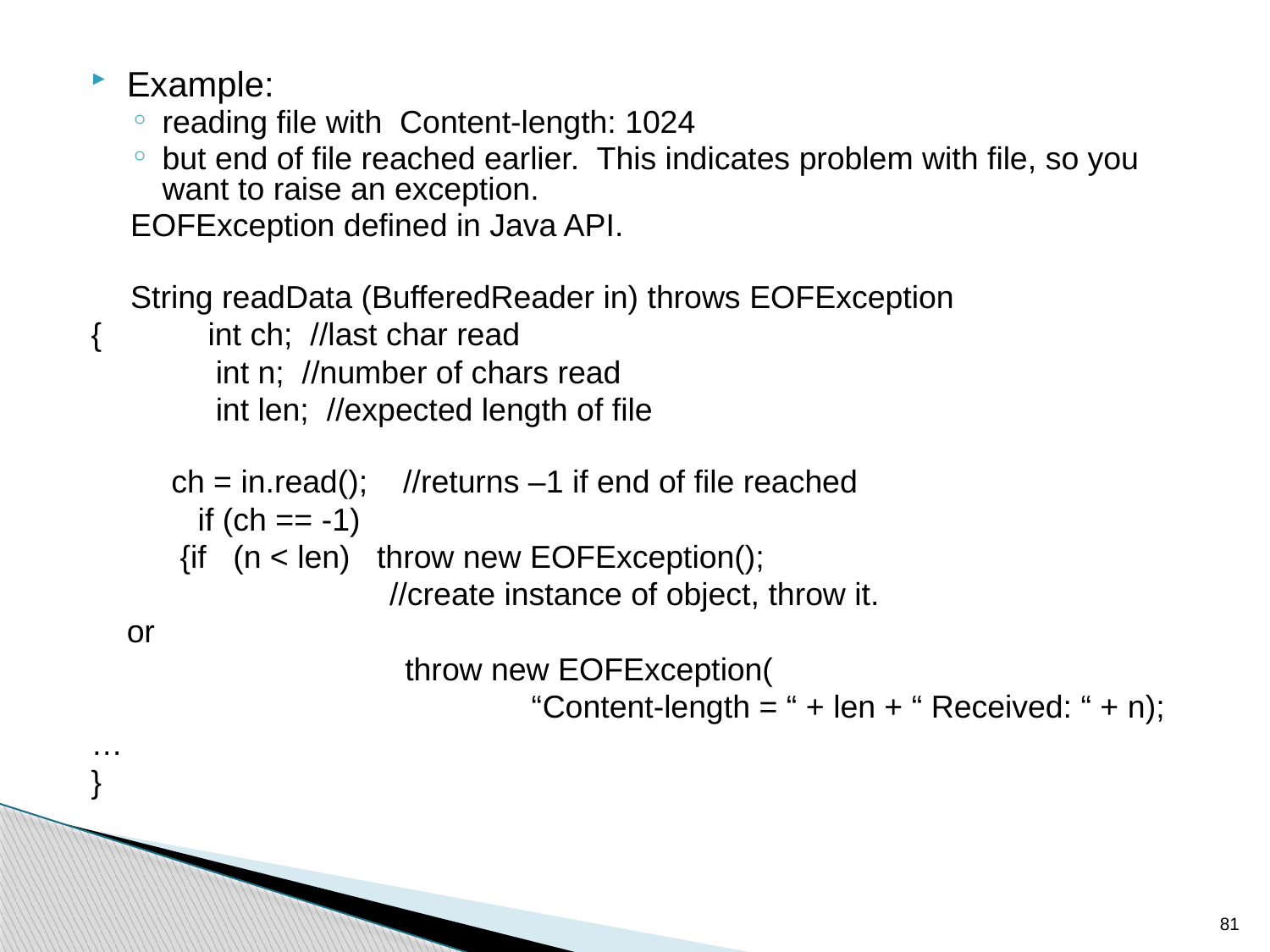

Example:
reading file with  Content-length: 1024
but end of file reached earlier.  This indicates problem with file, so you want to raise an exception.
EOFException defined in Java API.

String readData (BufferedReader in) throws EOFException
{            int ch;  //last char read
              int n;  //number of chars read
              int len;  //expected length of file

	 ch = in.read();    //returns –1 if end of file reached
            if (ch == -1)
	      {if   (n < len)   throw new EOFException();
			 //create instance of object, throw it.
	or
		                 throw new EOFException(
			                 “Content-length = “ + len + “ Received: “ + n);
…
}
81